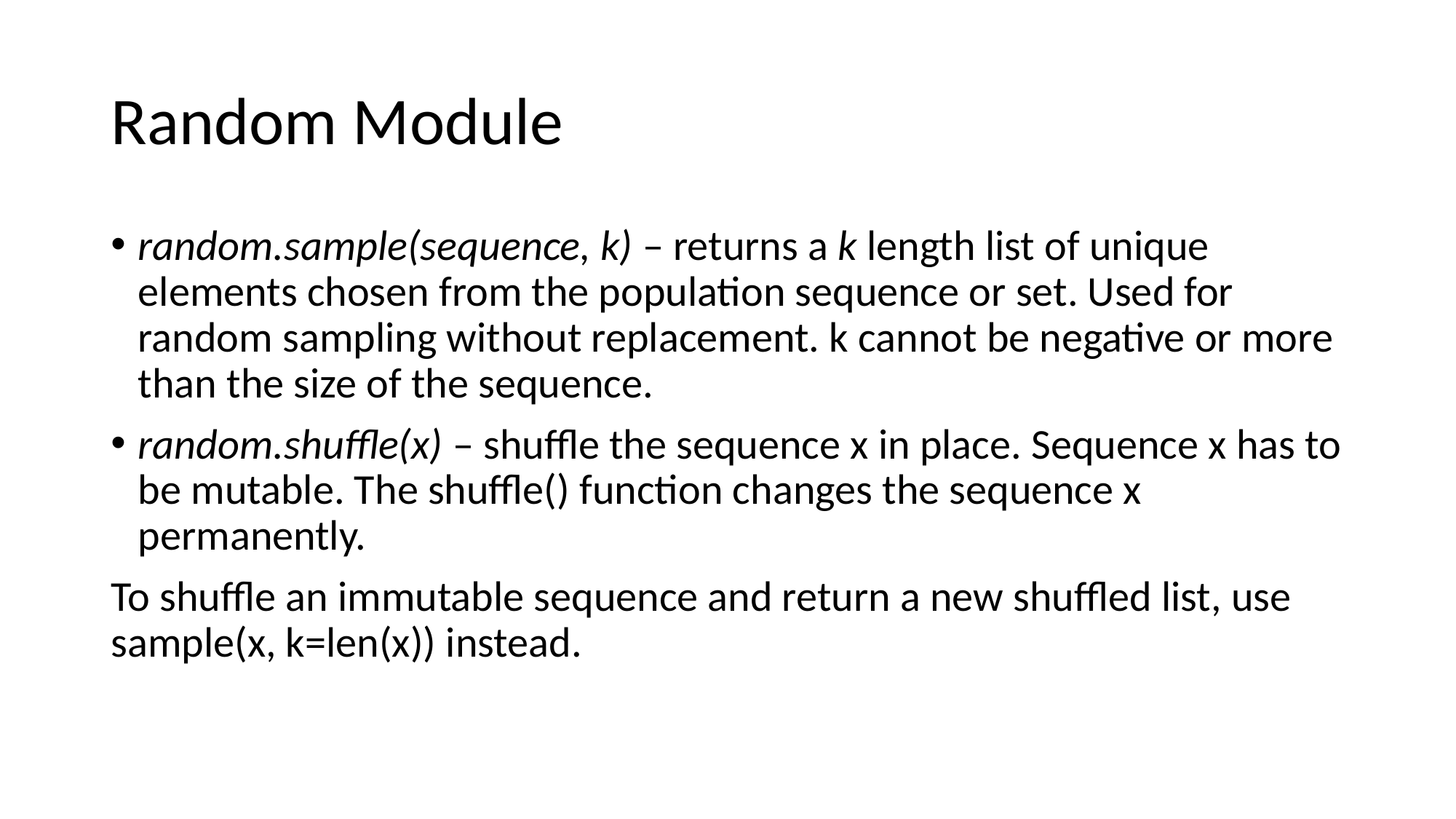

# Random Module
random.sample(sequence, k) – returns a k length list of unique elements chosen from the population sequence or set. Used for random sampling without replacement. k cannot be negative or more than the size of the sequence.
random.shuffle(x) – shuffle the sequence x in place. Sequence x has to be mutable. The shuffle() function changes the sequence x permanently.
To shuffle an immutable sequence and return a new shuffled list, use sample(x, k=len(x)) instead.